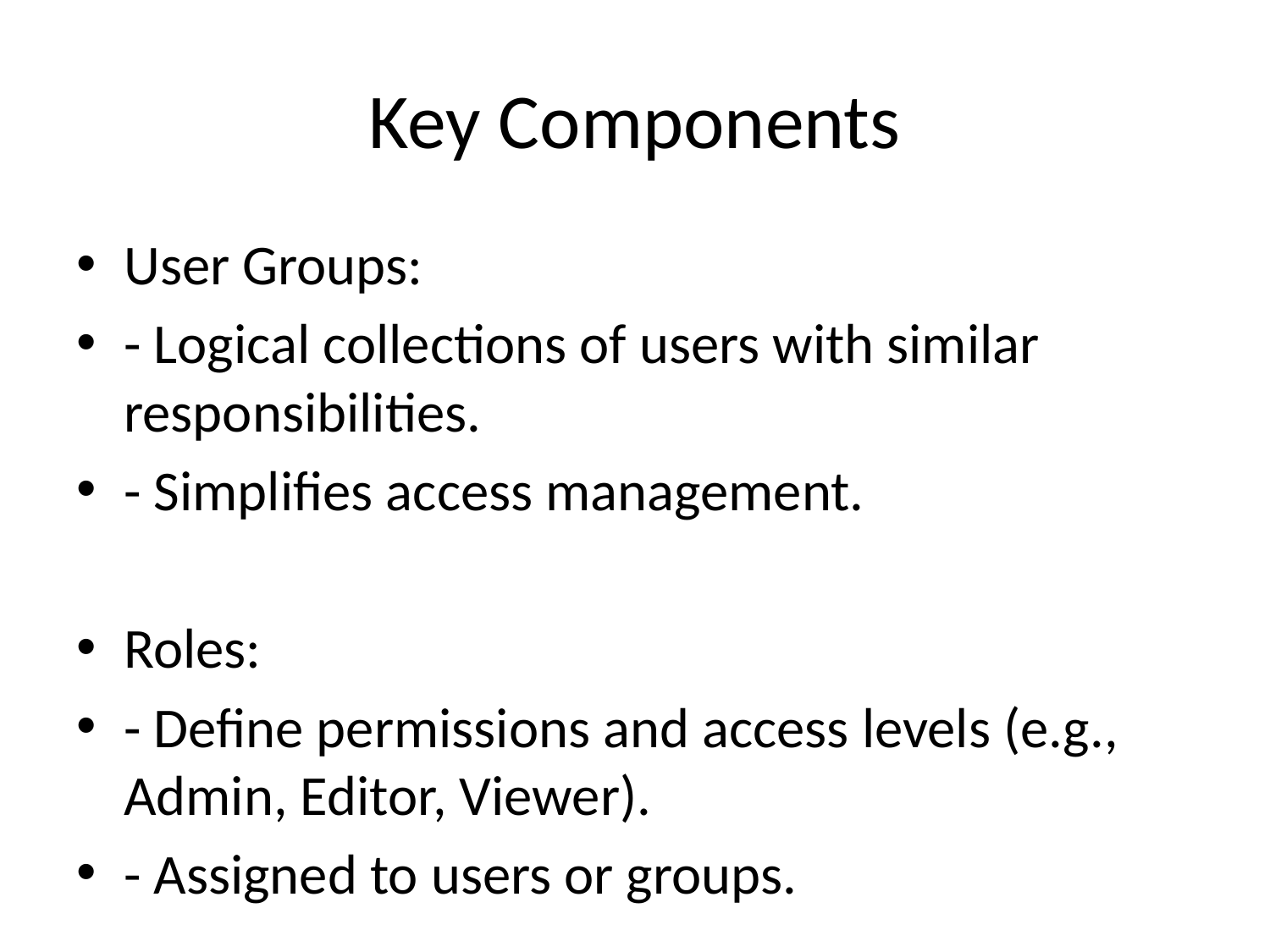

# Key Components
User Groups:
- Logical collections of users with similar responsibilities.
- Simplifies access management.

Roles:
- Define permissions and access levels (e.g., Admin, Editor, Viewer).
- Assigned to users or groups.

Access Control:
- RBAC (Role-Based Access Control): Access based on assigned roles.
- ABAC (Attribute-Based Access Control): Access based on attributes (e.g., department, location).
- PBAC (Policy-Based Access Control): Granular policies define permissions.